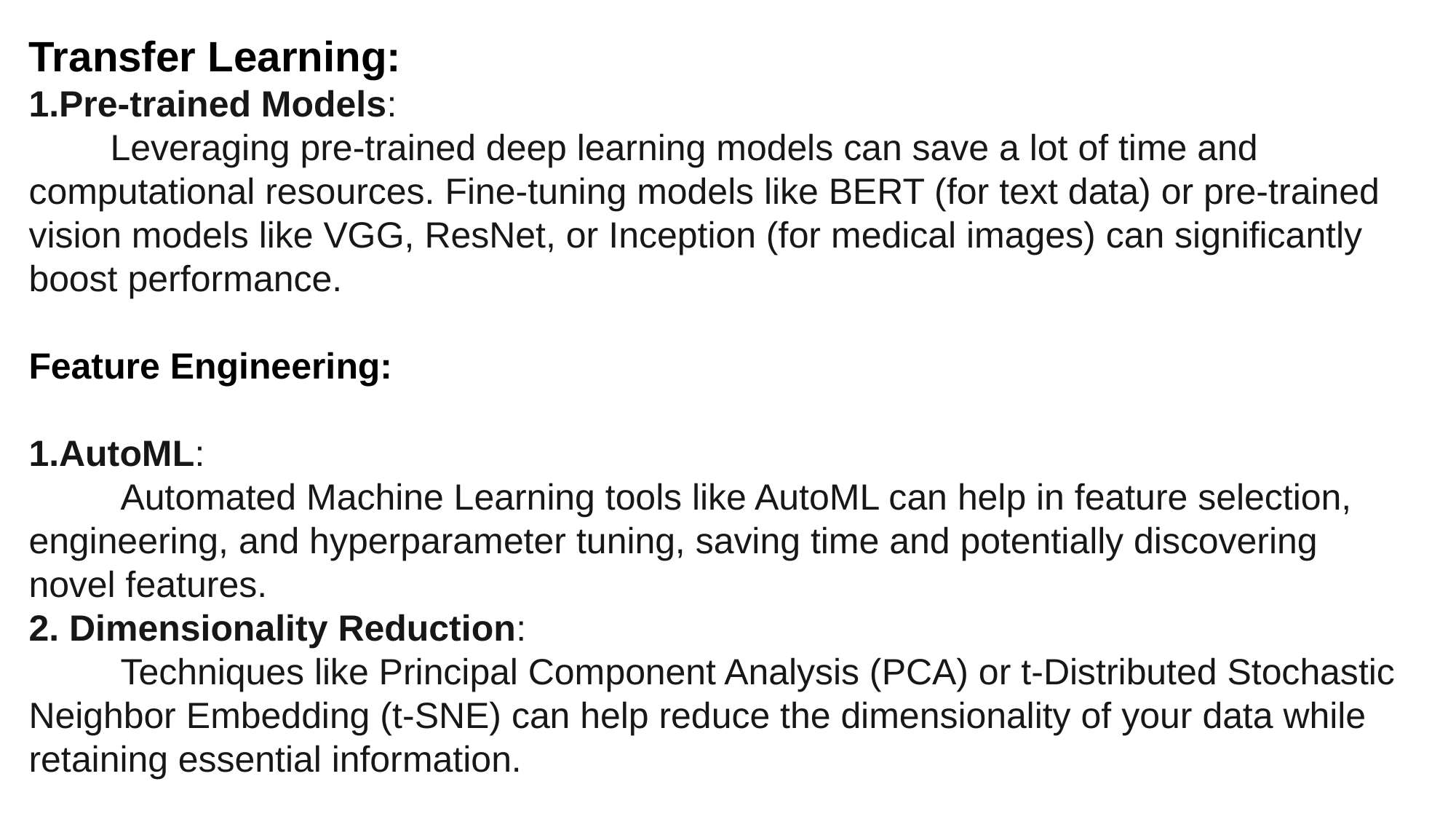

Transfer Learning:
1.Pre-trained Models:
        Leveraging pre-trained deep learning models can save a lot of time and computational resources. Fine-tuning models like BERT (for text data) or pre-trained vision models like VGG, ResNet, or Inception (for medical images) can significantly boost performance.

Feature Engineering:

1.AutoML:
            Automated Machine Learning tools like AutoML can help in feature selection, engineering, and hyperparameter tuning, saving time and potentially discovering novel features.
2. Dimensionality Reduction:
         Techniques like Principal Component Analysis (PCA) or t-Distributed Stochastic Neighbor Embedding (t-SNE) can help reduce the dimensionality of your data while retaining essential information.